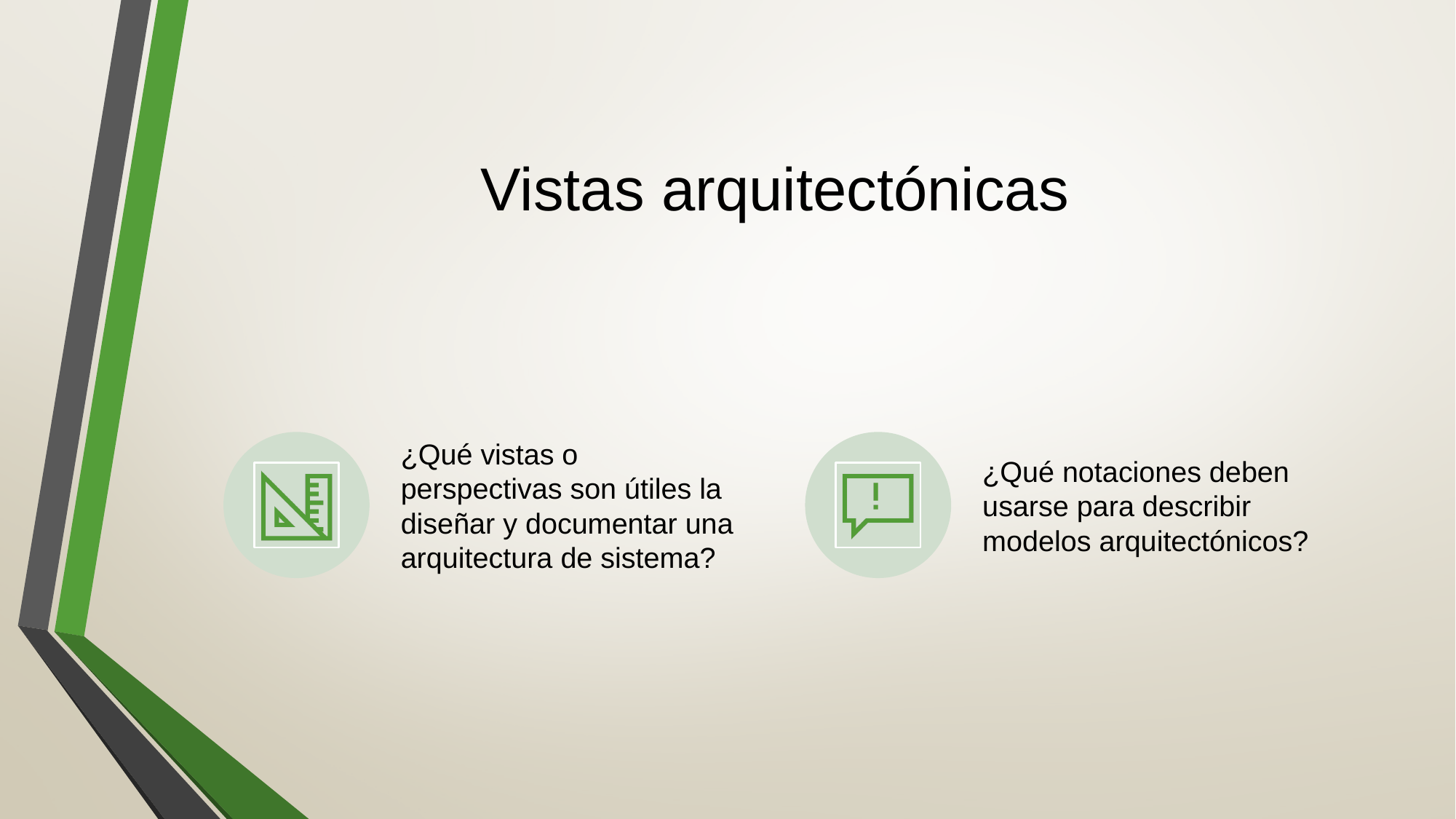

# Vistas arquitectónicas
¿Qué vistas o perspectivas son útiles la diseñar y documentar una arquitectura de sistema?
¿Qué notaciones deben usarse para describir modelos arquitectónicos?